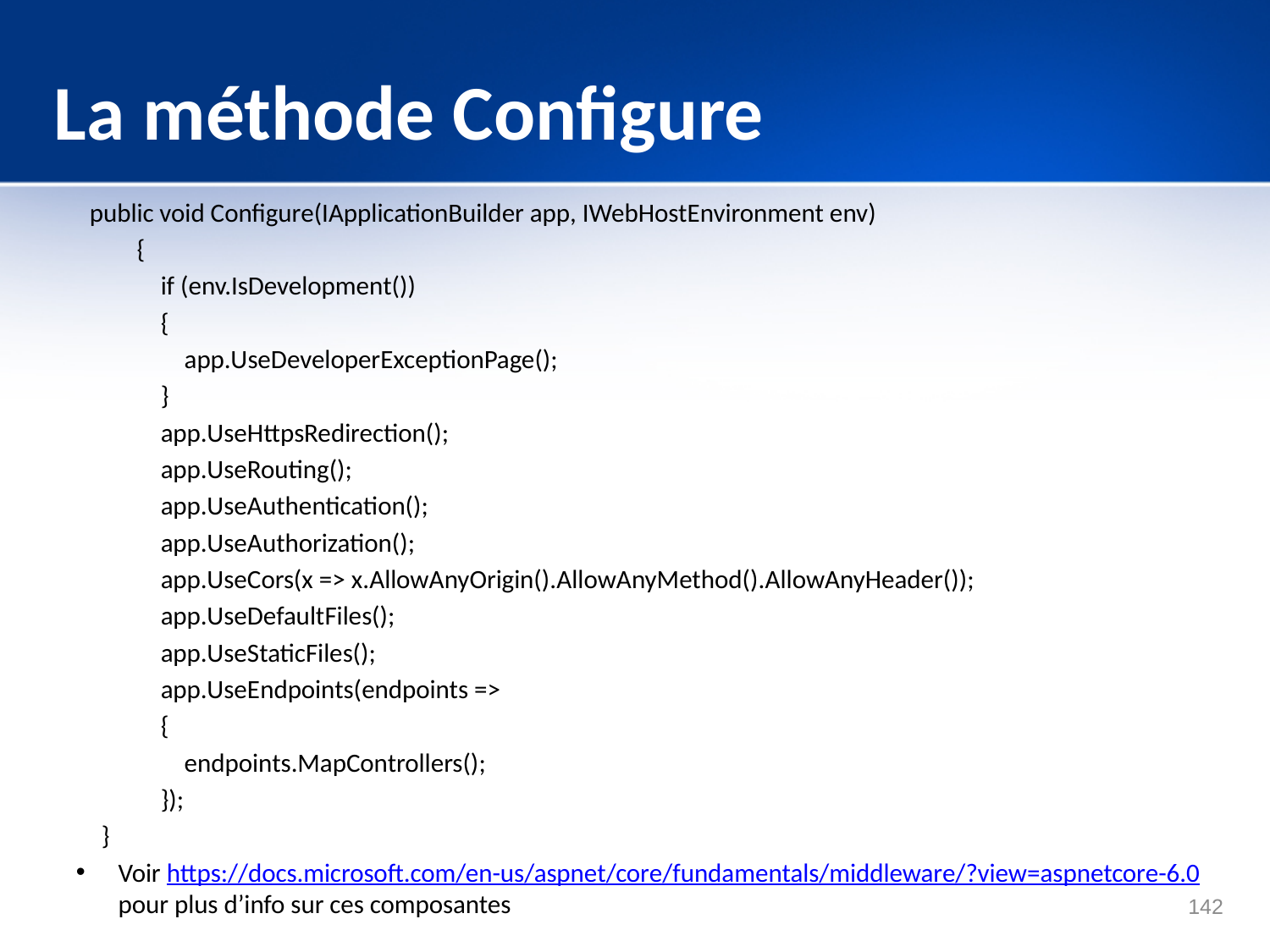

# La méthode Configure
public void Configure(IApplicationBuilder app, IWebHostEnvironment env)
        {
            if (env.IsDevelopment())
            {
                app.UseDeveloperExceptionPage();
            }
            app.UseHttpsRedirection();
            app.UseRouting();
            app.UseAuthentication();
            app.UseAuthorization();
            app.UseCors(x => x.AllowAnyOrigin().AllowAnyMethod().AllowAnyHeader());
            app.UseDefaultFiles();
            app.UseStaticFiles();
            app.UseEndpoints(endpoints =>
            {
                endpoints.MapControllers();
            });
  }
Voir https://docs.microsoft.com/en-us/aspnet/core/fundamentals/middleware/?view=aspnetcore-6.0 pour plus d’info sur ces composantes
142